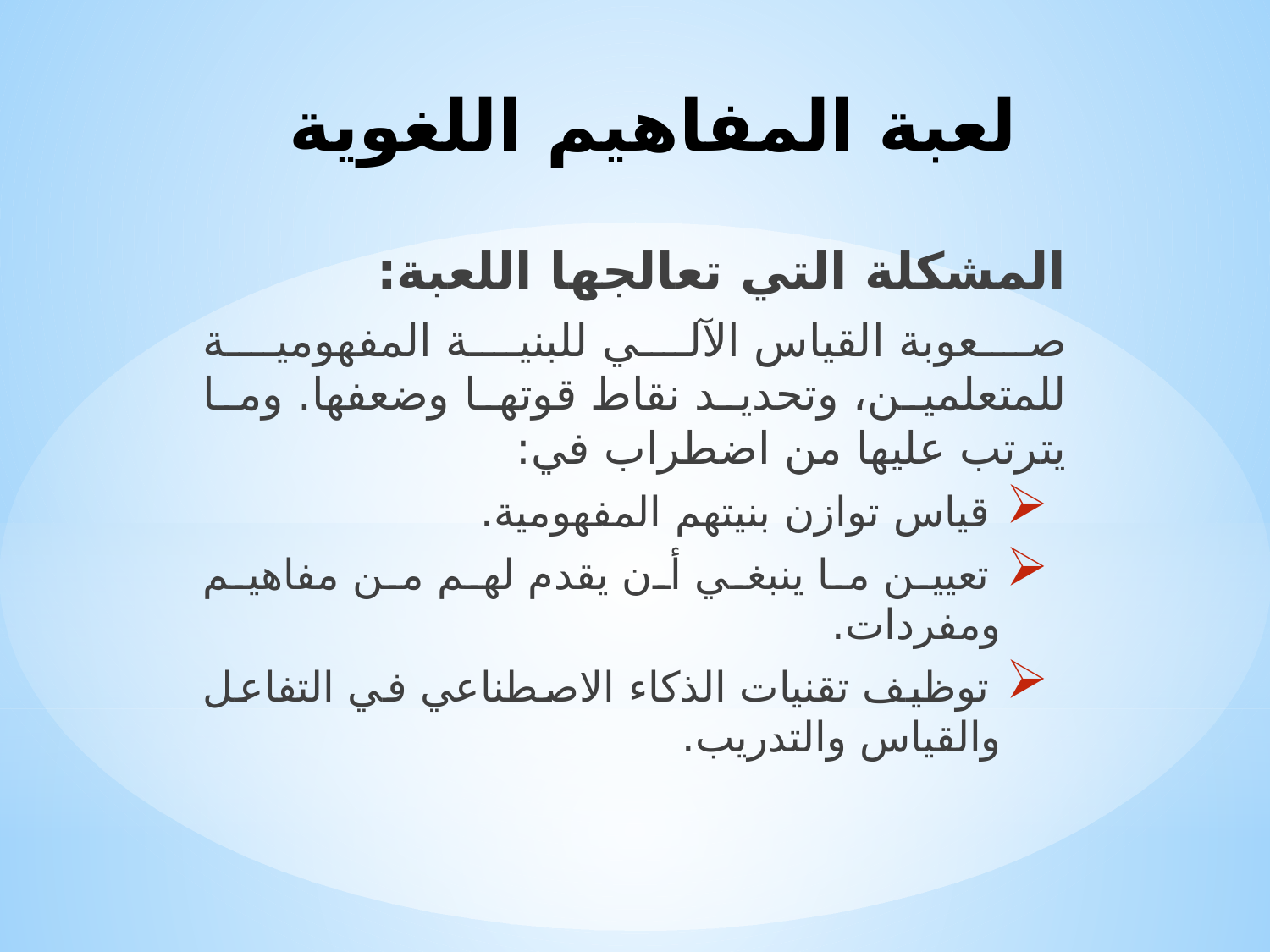

# لعبة المفاهيم اللغوية
المشكلة التي تعالجها اللعبة:
صعوبة القياس الآلي للبنية المفهومية للمتعلمين، وتحديد نقاط قوتها وضعفها. وما يترتب عليها من اضطراب في:
قياس توازن بنيتهم المفهومية.
تعيين ما ينبغي أن يقدم لهم من مفاهيم ومفردات.
توظيف تقنيات الذكاء الاصطناعي في التفاعل والقياس والتدريب.